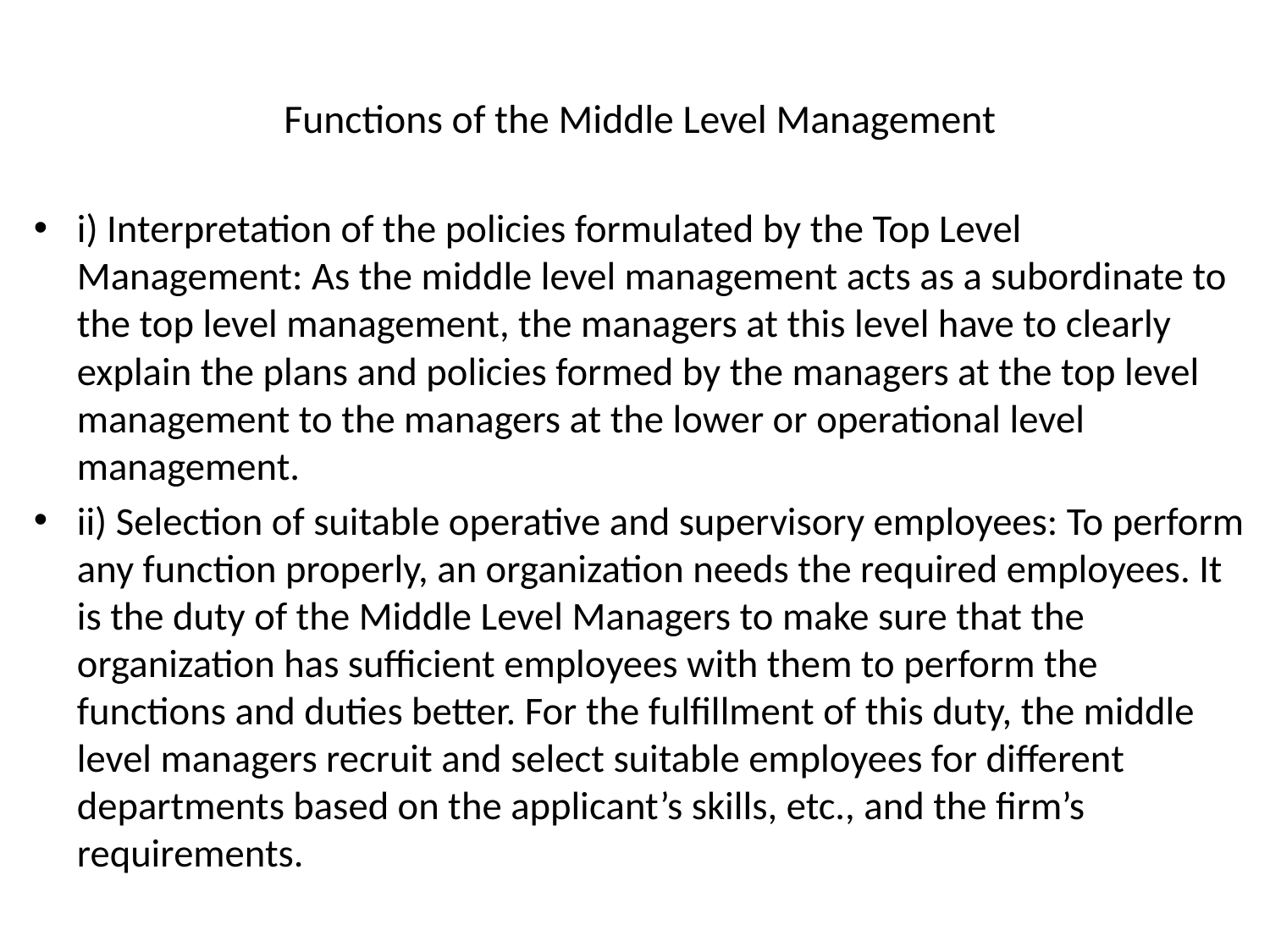

# Functions of the Middle Level Management
i) Interpretation of the policies formulated by the Top Level Management: As the middle level management acts as a subordinate to the top level management, the managers at this level have to clearly explain the plans and policies formed by the managers at the top level management to the managers at the lower or operational level management.
ii) Selection of suitable operative and supervisory employees: To perform any function properly, an organization needs the required employees. It is the duty of the Middle Level Managers to make sure that the organization has sufficient employees with them to perform the functions and duties better. For the fulfillment of this duty, the middle level managers recruit and select suitable employees for different departments based on the applicant’s skills, etc., and the firm’s requirements.